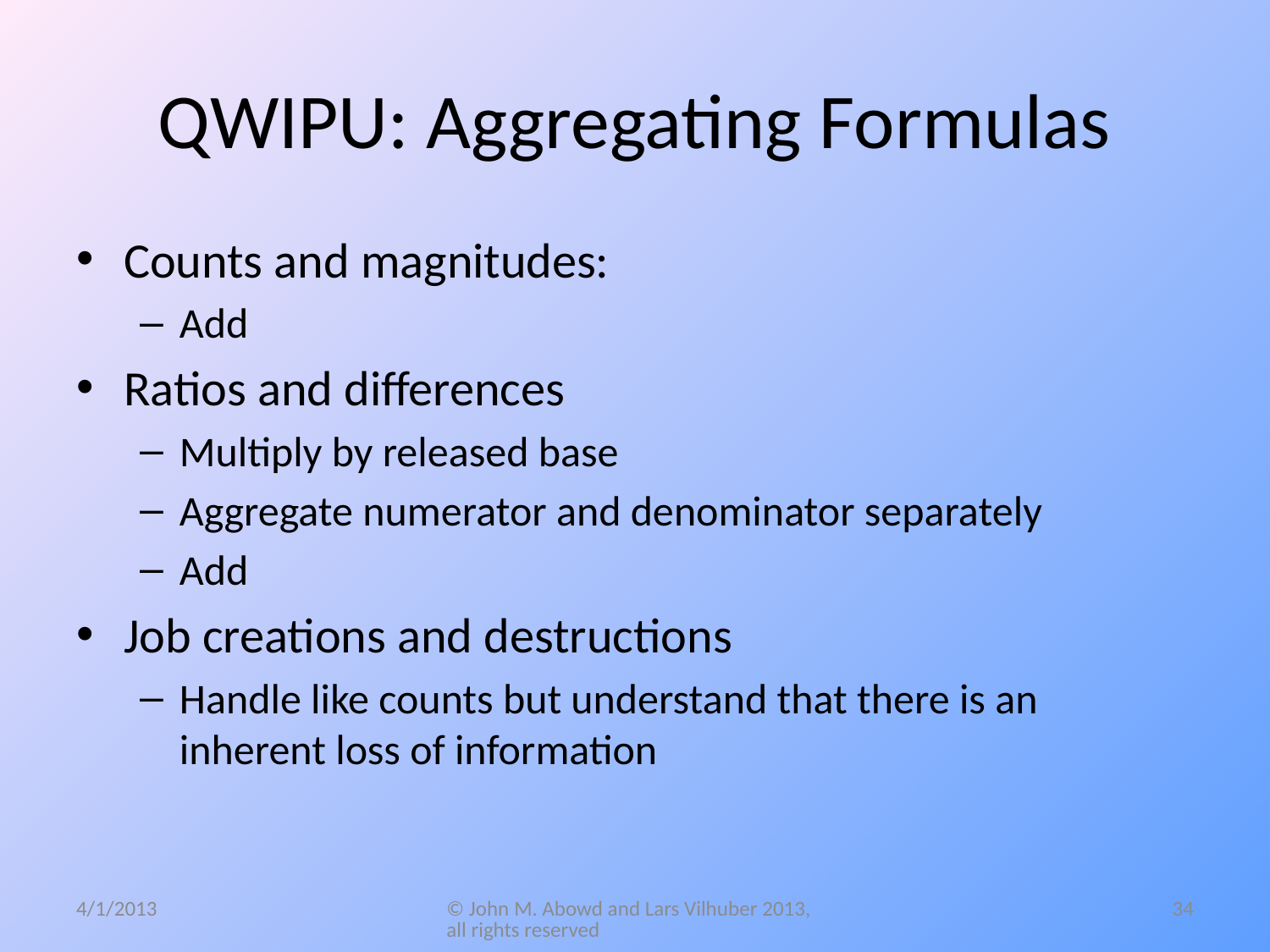

# QWIPU: Aggregating Formulas
Counts and magnitudes:
Add
Ratios and differences
Multiply by released base
Aggregate numerator and denominator separately
Add
Job creations and destructions
Handle like counts but understand that there is an inherent loss of information
4/1/2013
© John M. Abowd and Lars Vilhuber 2013, all rights reserved
34